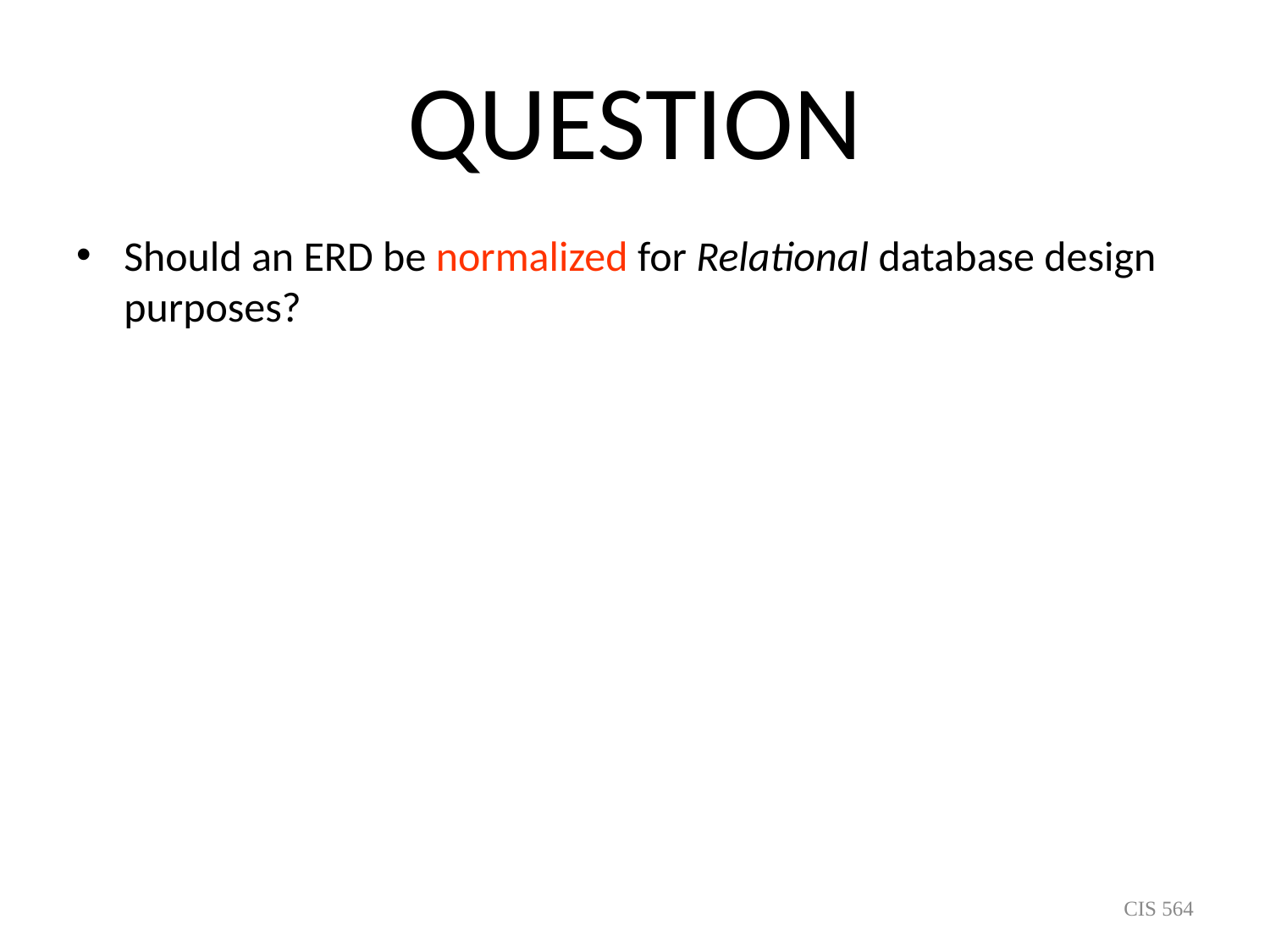

# QUESTION
Should an ERD be normalized for Relational database design purposes?
CIS 564